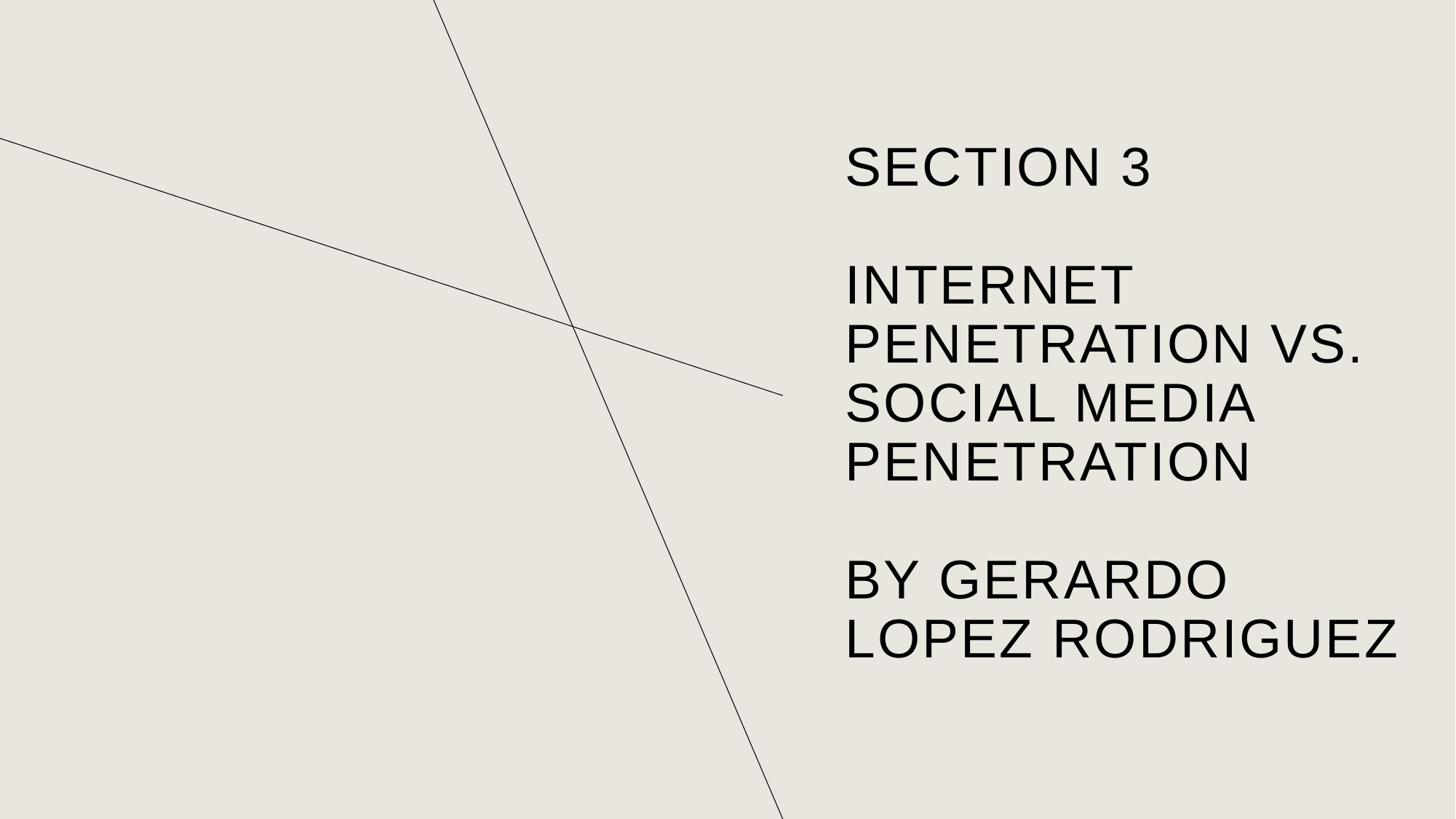

# Section 3 Internet penetration vs. Social media penetration By Gerardo lopez rodriguez